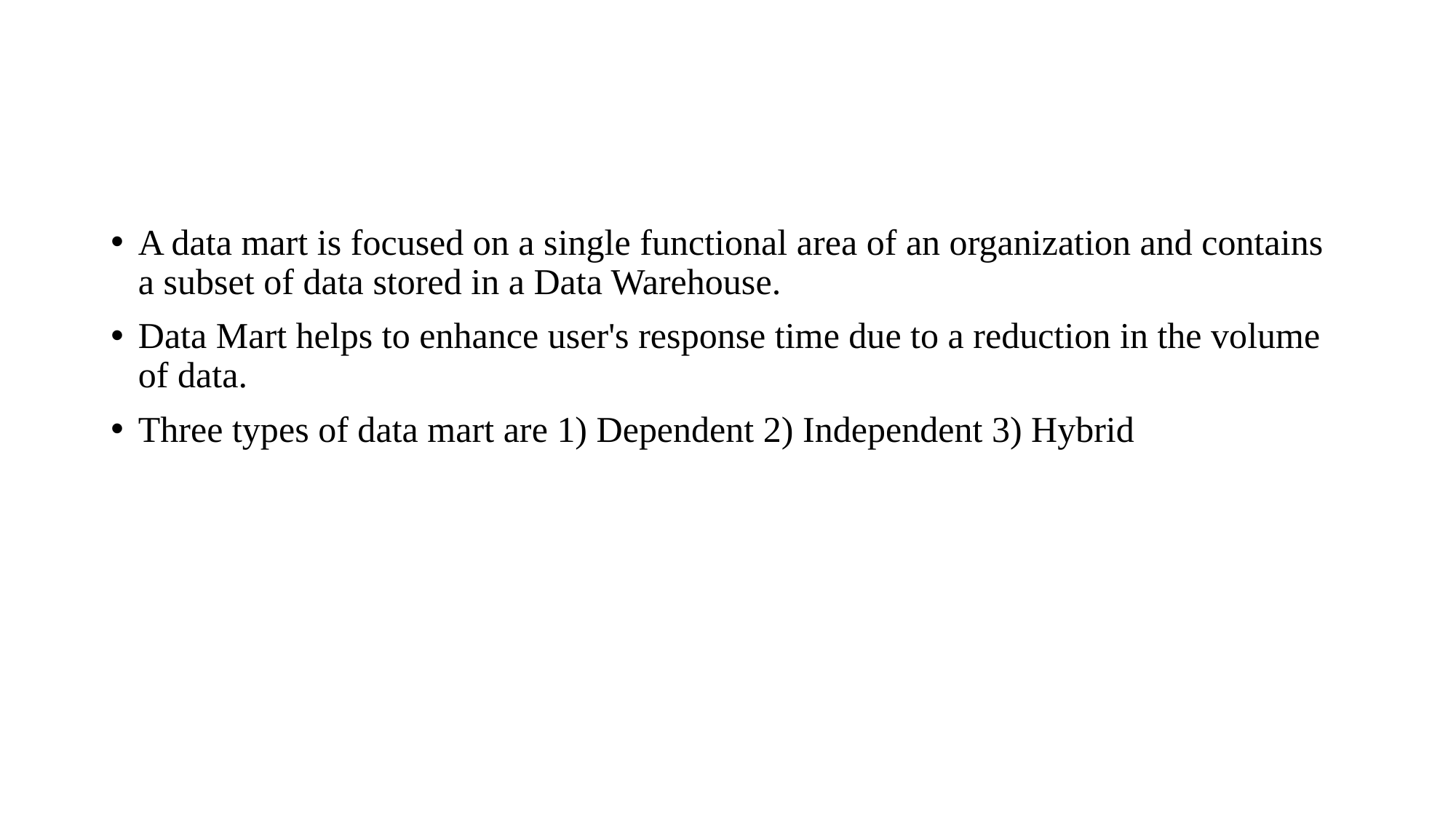

A data mart is focused on a single functional area of an organization and contains a subset of data stored in a Data Warehouse.
Data Mart helps to enhance user's response time due to a reduction in the volume of data.
Three types of data mart are 1) Dependent 2) Independent 3) Hybrid